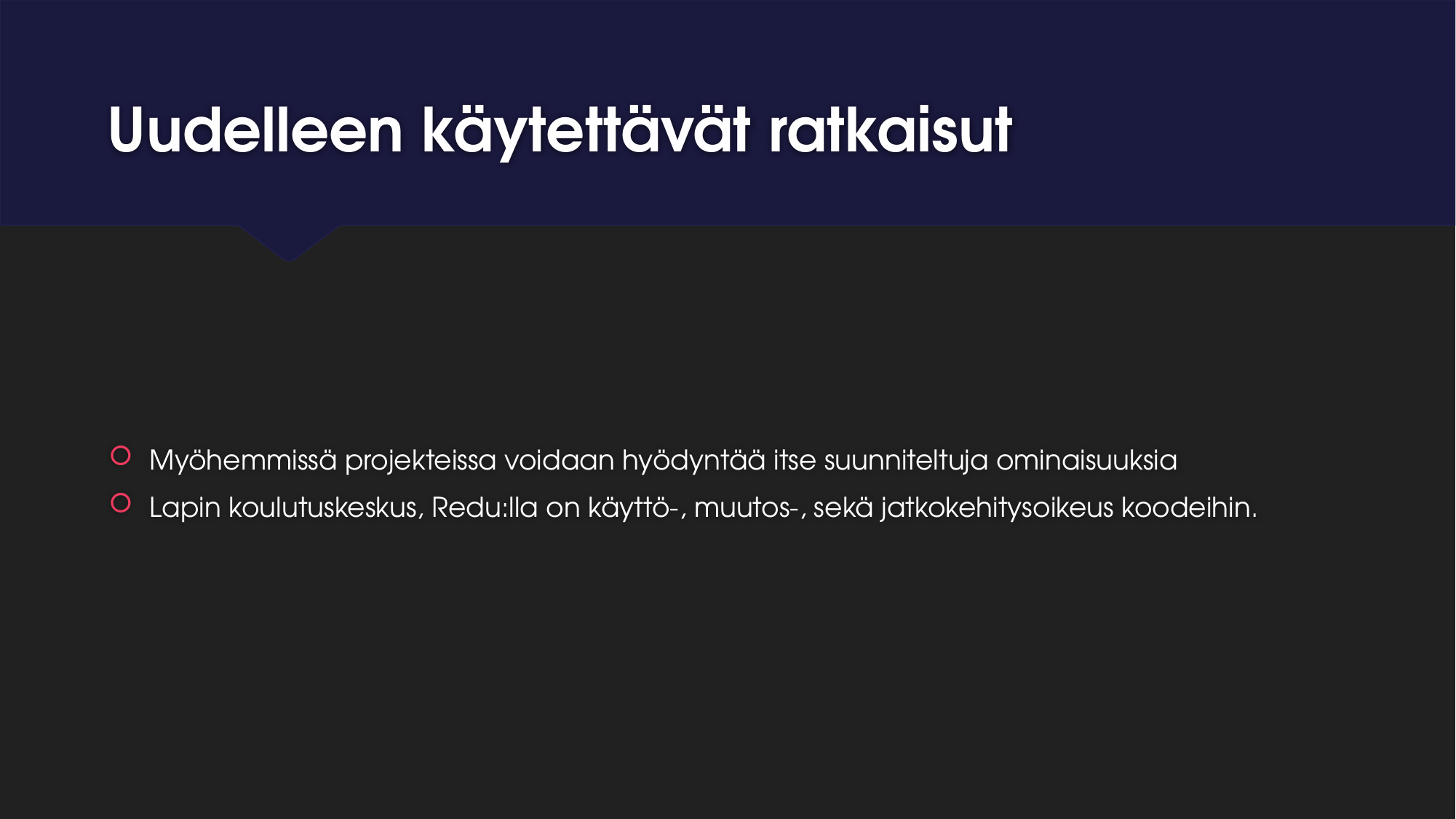

# Uudelleen käytettävät ratkaisut
Myöhemmissä projekteissa voidaan hyödyntää itse suunniteltuja ominaisuuksia
Lapin koulutuskeskus, Redu:lla on käyttö-, muutos-, sekä jatkokehitysoikeus koodeihin.